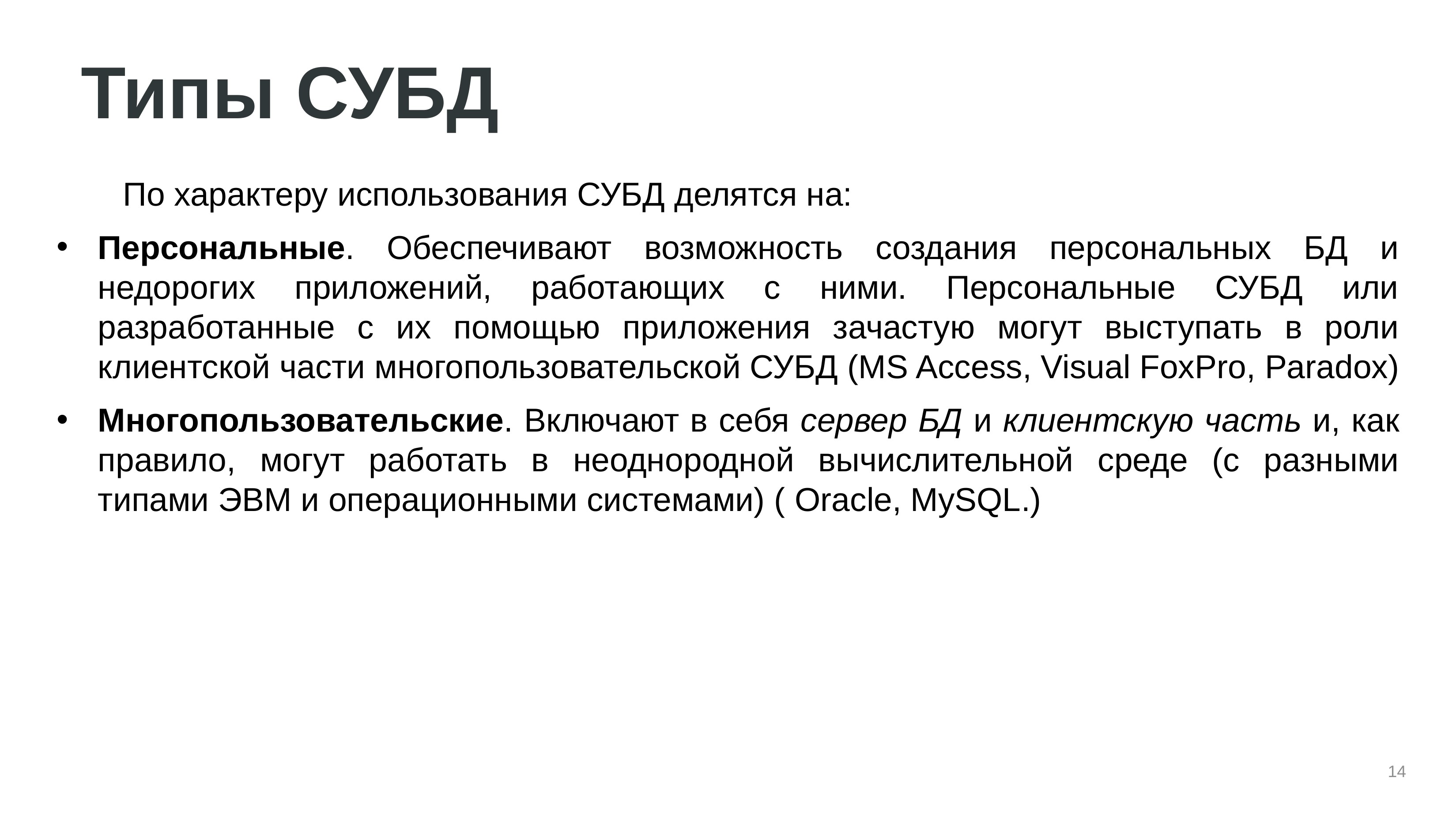

# Типы СУБД
	По характеру использования СУБД делятся на:
Персональные. Обеспечивают возможность создания персональных БД и недорогих приложений, работающих с ними. Персональные СУБД или разработанные с их помощью приложения зачастую могут выступать в роли клиентской части многопользовательской СУБД (МS Access, Visual FoxPro, Paradox)
Многопользовательские. Включают в себя сервер БД и клиентскую часть и, как правило, могут работать в неоднородной вычислительной среде (с разными типами ЭВМ и операционными системами) ( Oracle, MySQL.)
14